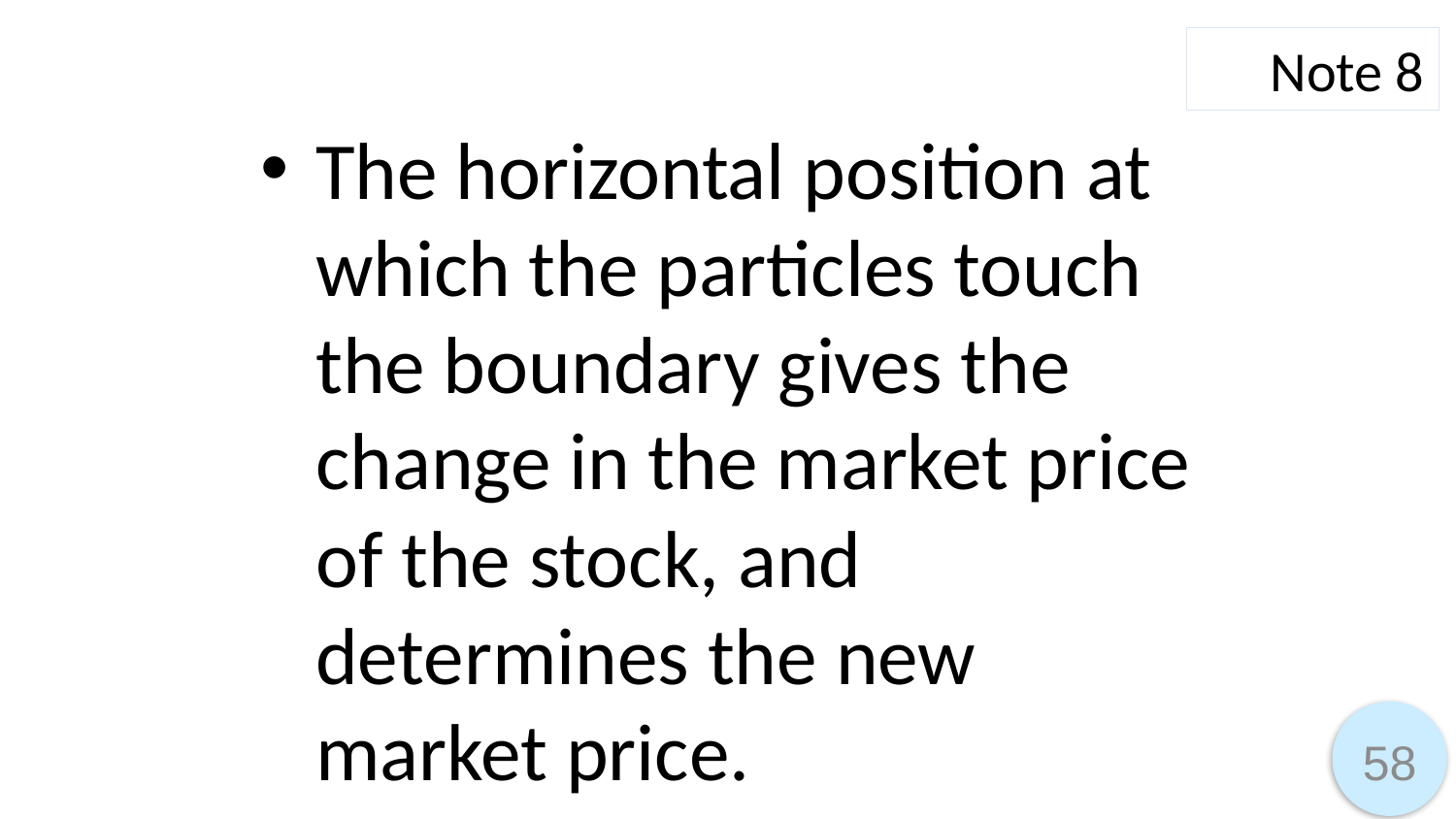

Note 8
The horizontal position at which the particles touch the boundary gives the change in the market price of the stock, and determines the new market price.
58